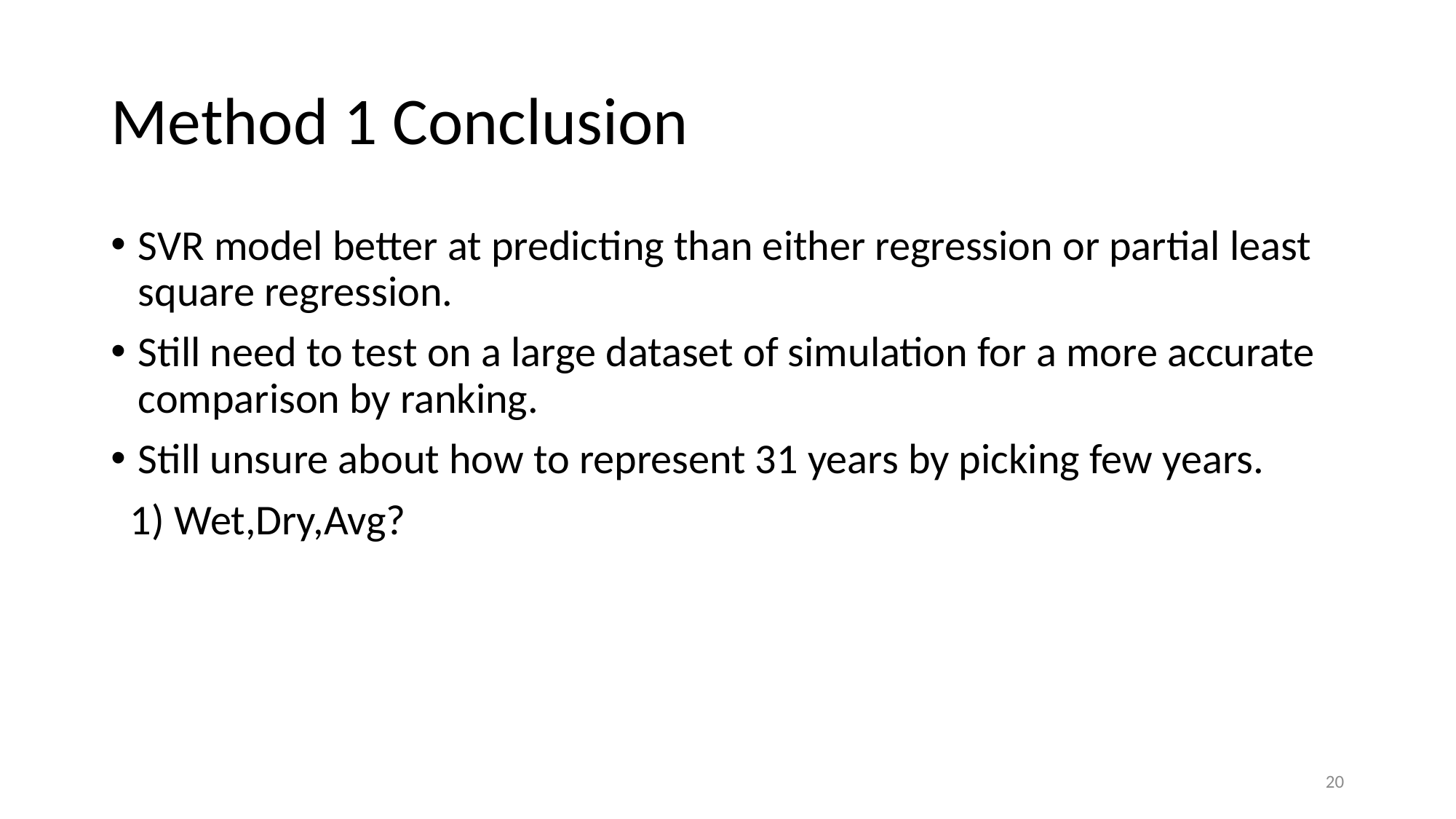

# Method 1 Conclusion
SVR model better at predicting than either regression or partial least square regression.
Still need to test on a large dataset of simulation for a more accurate comparison by ranking.
Still unsure about how to represent 31 years by picking few years.
  1) Wet,Dry,Avg?
20